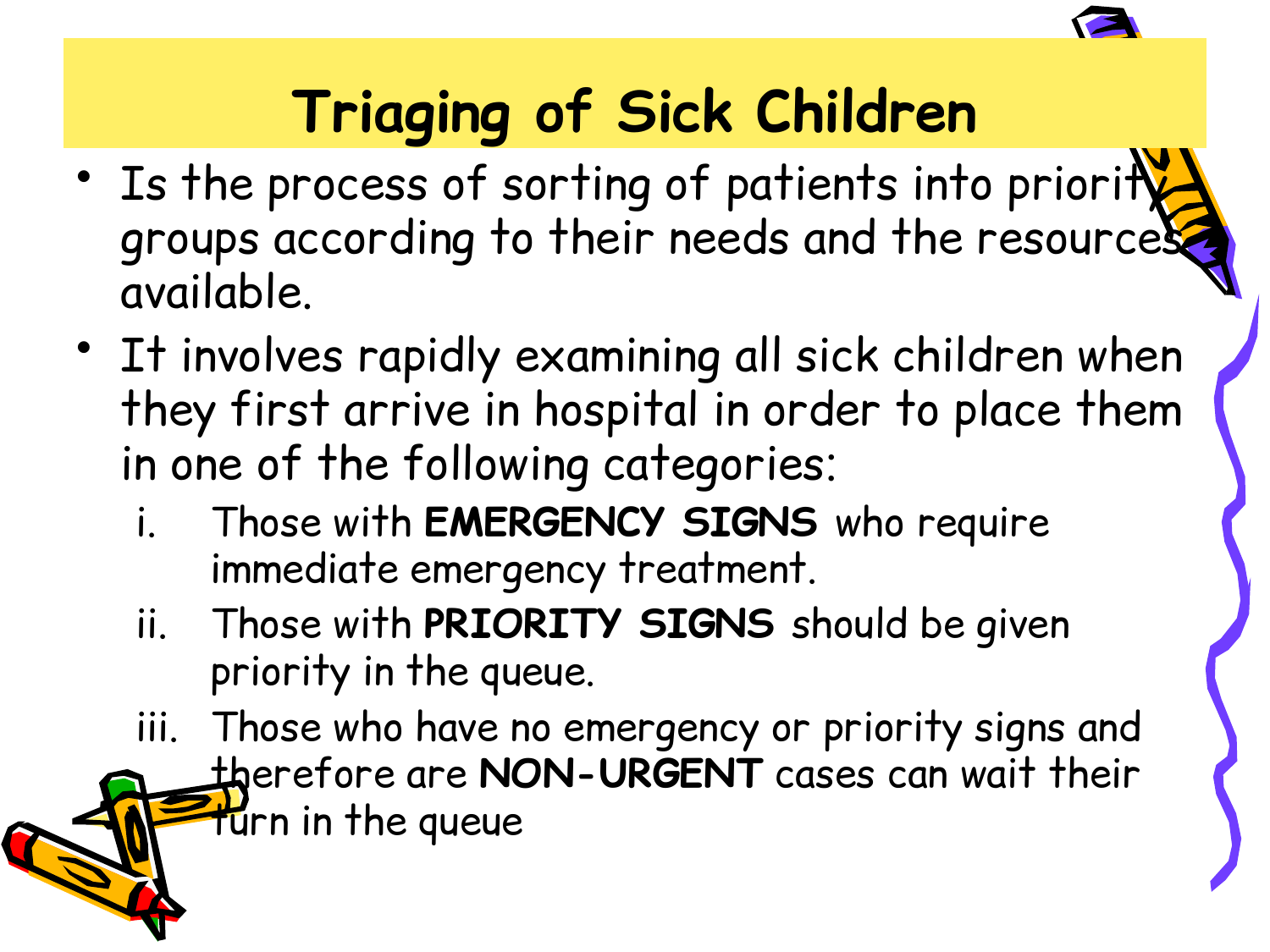

# Triaging of Sick Children
Is the process of sorting of patients into priority groups according to their needs and the resources available.
It involves rapidly examining all sick children when they first arrive in hospital in order to place them in one of the following categories:
Those with EMERGENCY SIGNS who require immediate emergency treatment.
Those with PRIORITY SIGNS should be given priority in the queue.
Those who have no emergency or priority signs and therefore are NON-URGENT cases can wait their turn in the queue